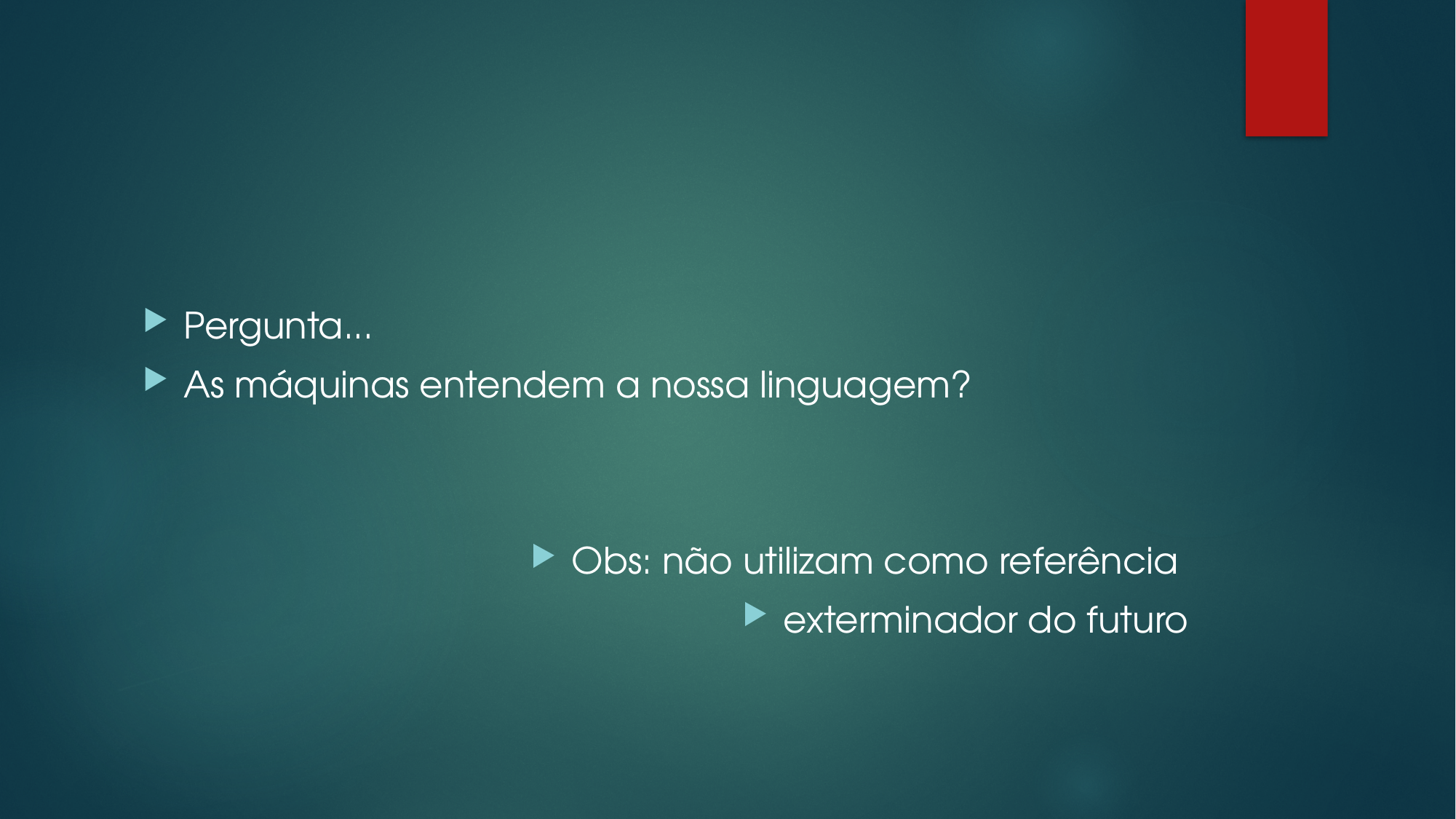

Pergunta...
As máquinas entendem a nossa linguagem?

Obs: não utilizam como referência
exterminador do futuro